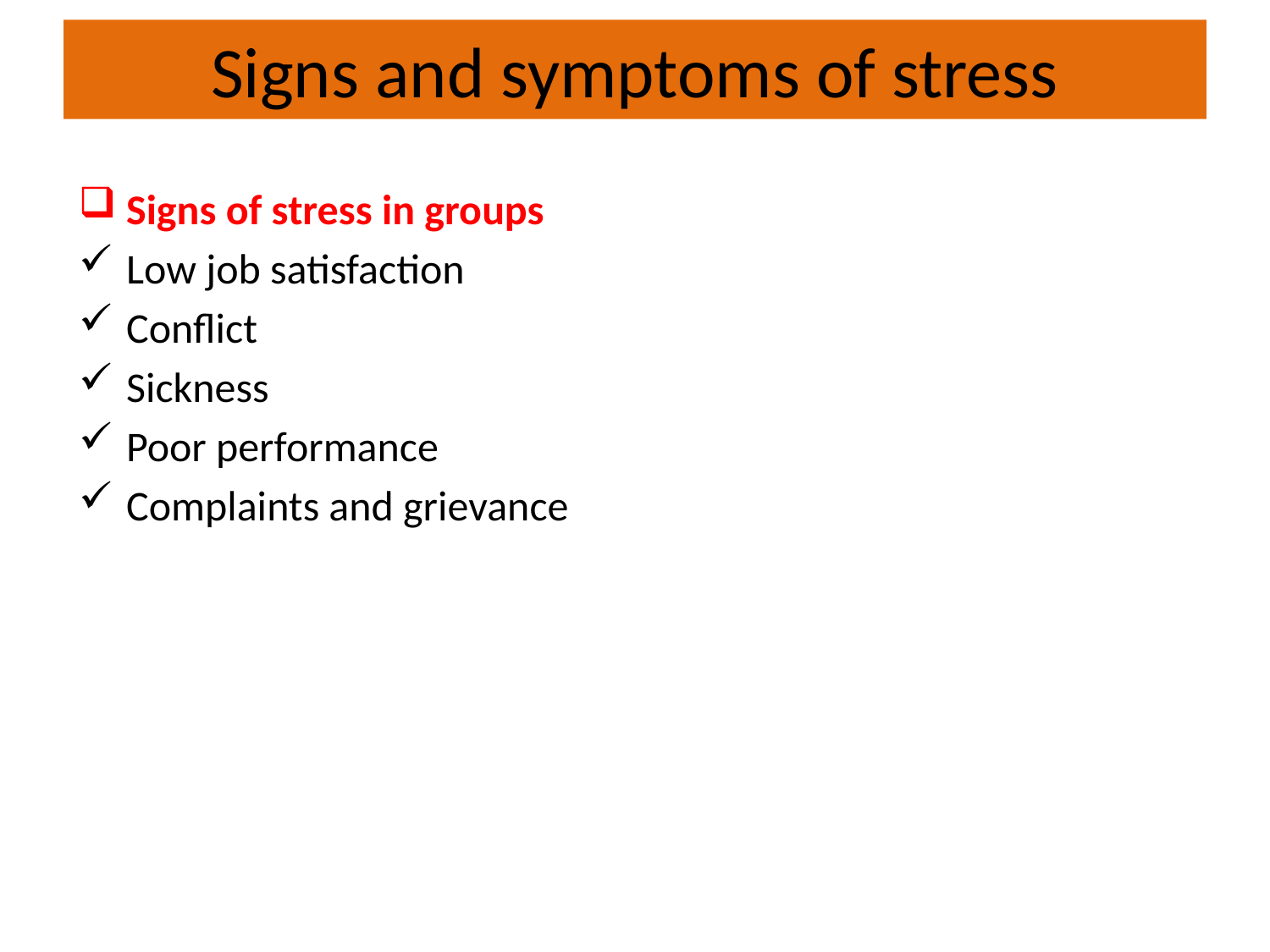

# Signs and symptoms of stress
Signs of stress in groups
Low job satisfaction
Conflict
Sickness
Poor performance
Complaints and grievance